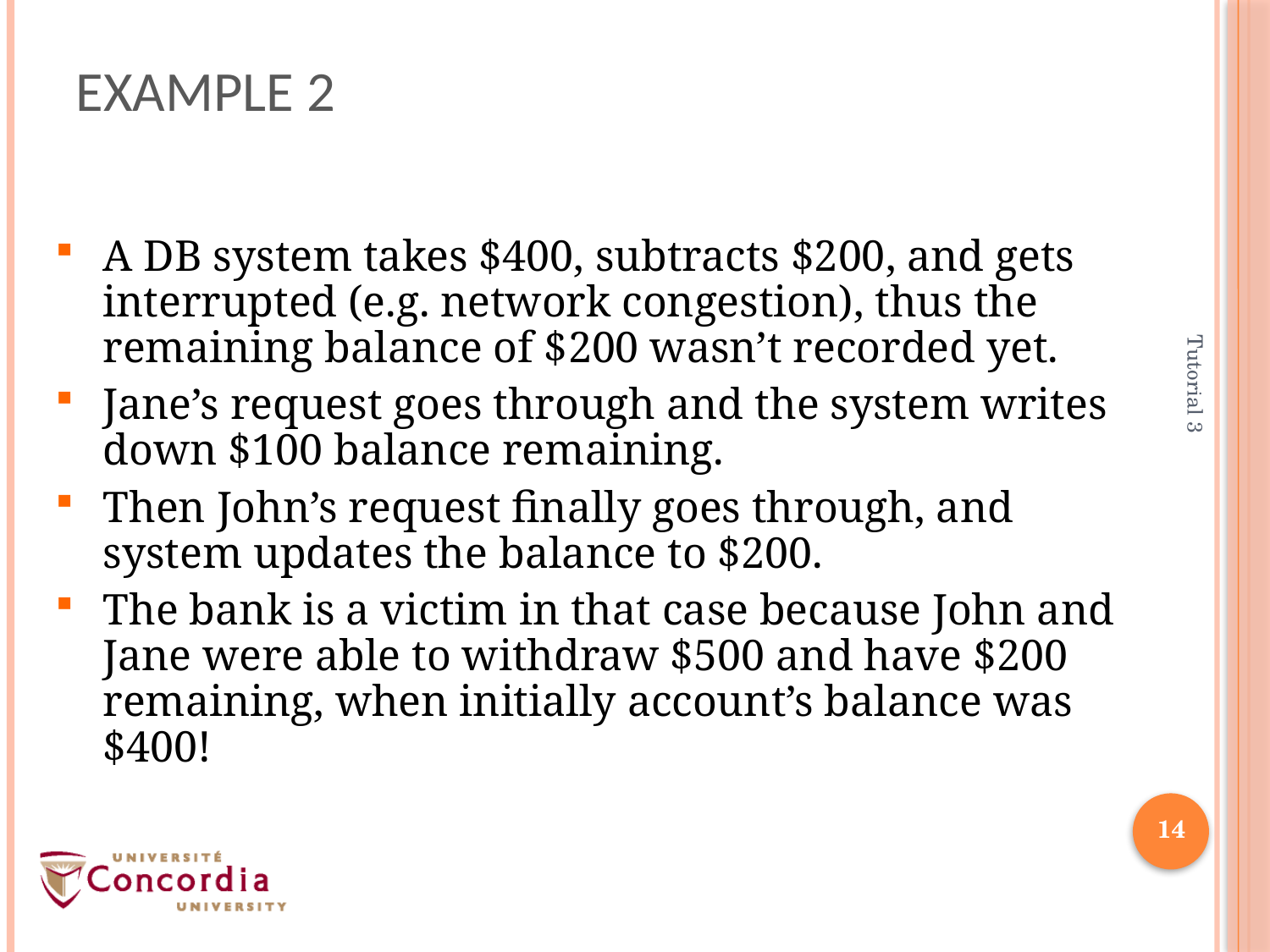

# Example 2
A DB system takes $400, subtracts $200, and gets interrupted (e.g. network congestion), thus the remaining balance of $200 wasn’t recorded yet.
Jane’s request goes through and the system writes down $100 balance remaining.
Then John’s request finally goes through, and system updates the balance to $200.
The bank is a victim in that case because John and Jane were able to withdraw $500 and have $200 remaining, when initially account’s balance was $400!
Tutorial 3
14